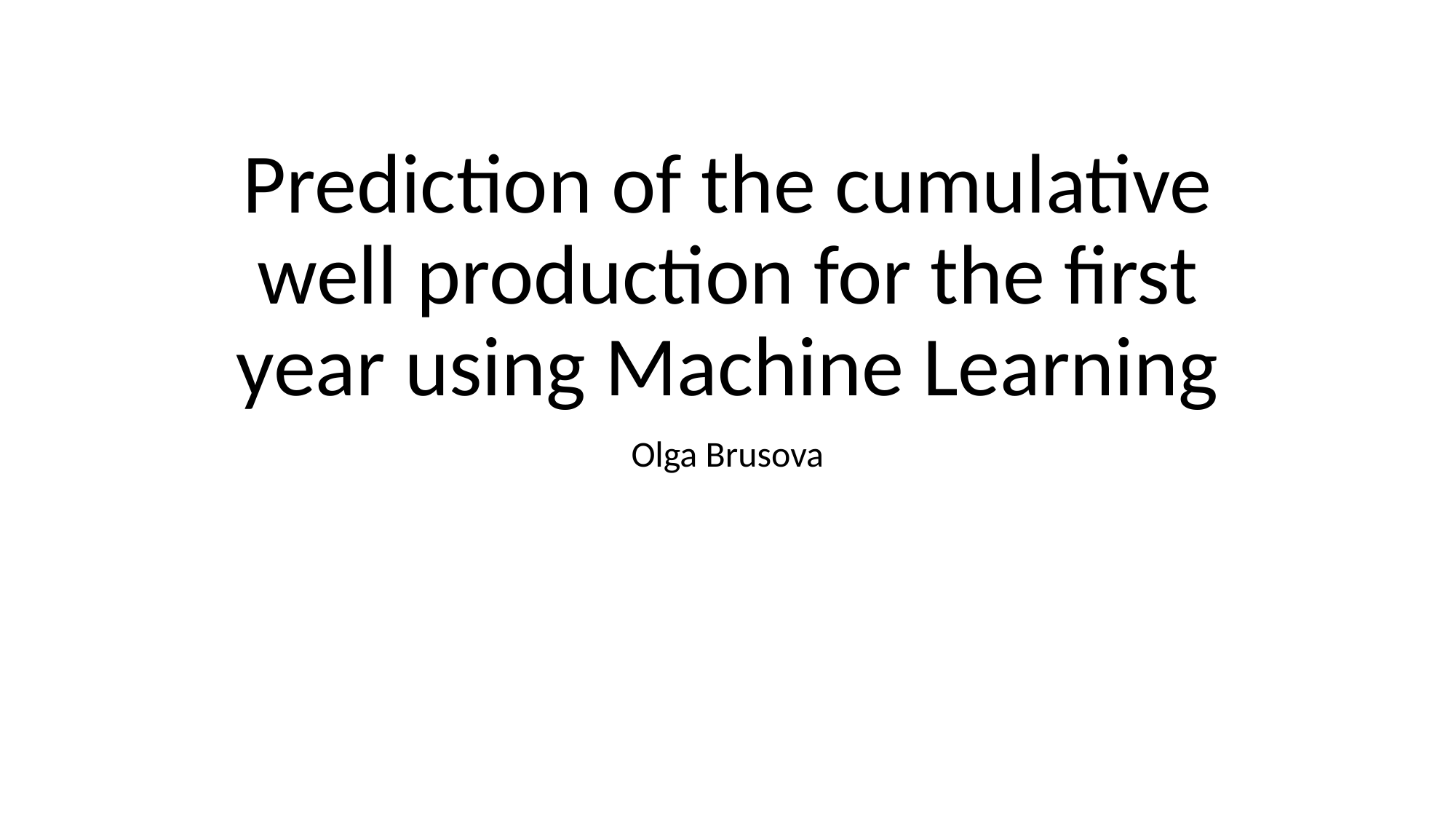

# Prediction of the cumulative well production for the first year using Machine Learning
Olga Brusova